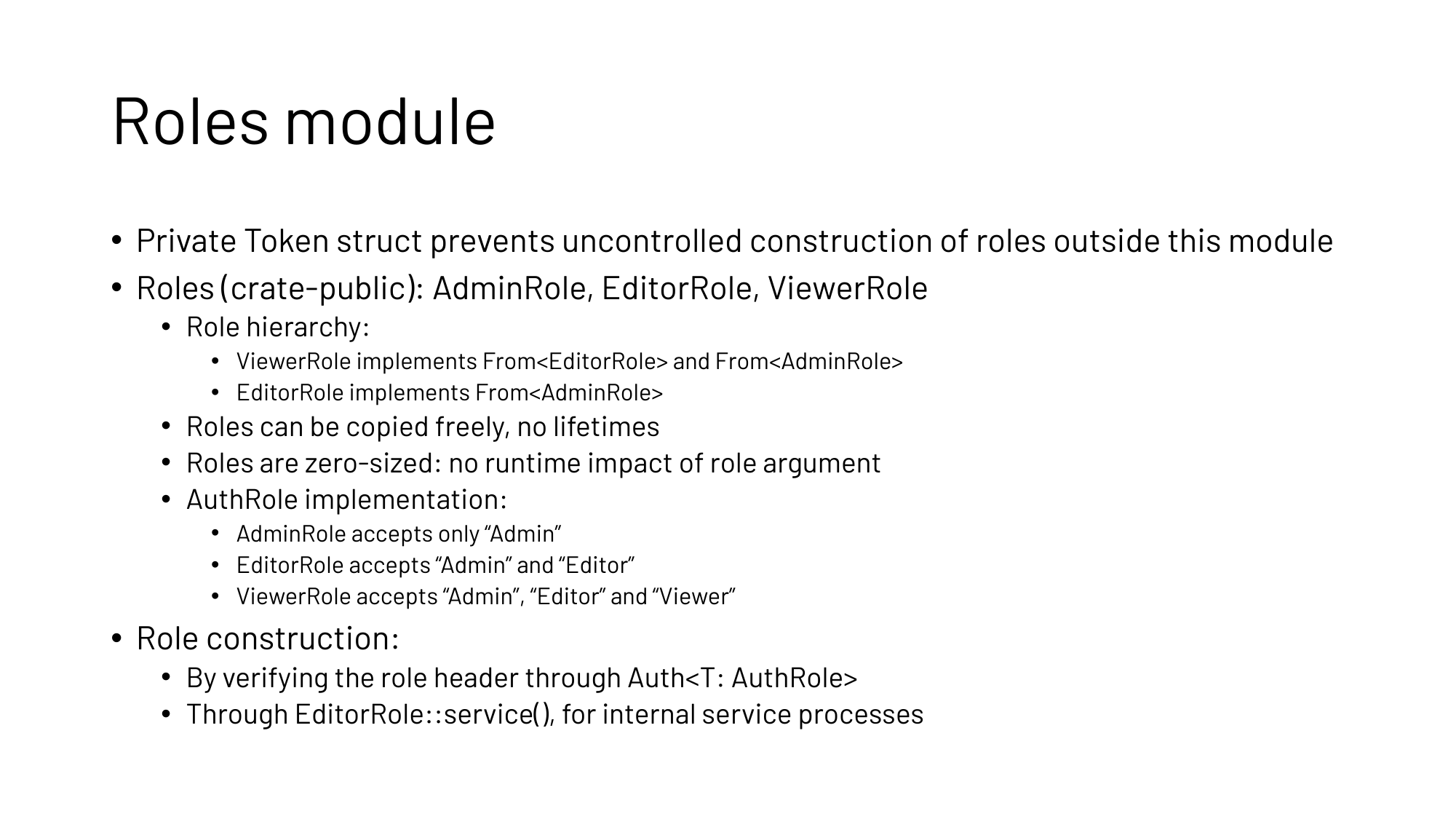

# Roles module
Private Token struct prevents uncontrolled construction of roles outside this module
Roles (crate-public): AdminRole, EditorRole, ViewerRole
Role hierarchy:
ViewerRole implements From<EditorRole> and From<AdminRole>
EditorRole implements From<AdminRole>
Roles can be copied freely, no lifetimes
Roles are zero-sized: no runtime impact of role argument
AuthRole implementation:
AdminRole accepts only “Admin”
EditorRole accepts “Admin” and “Editor”
ViewerRole accepts “Admin”, “Editor” and “Viewer”
Role construction:
By verifying the role header through Auth<T: AuthRole>
Through EditorRole::service(), for internal service processes